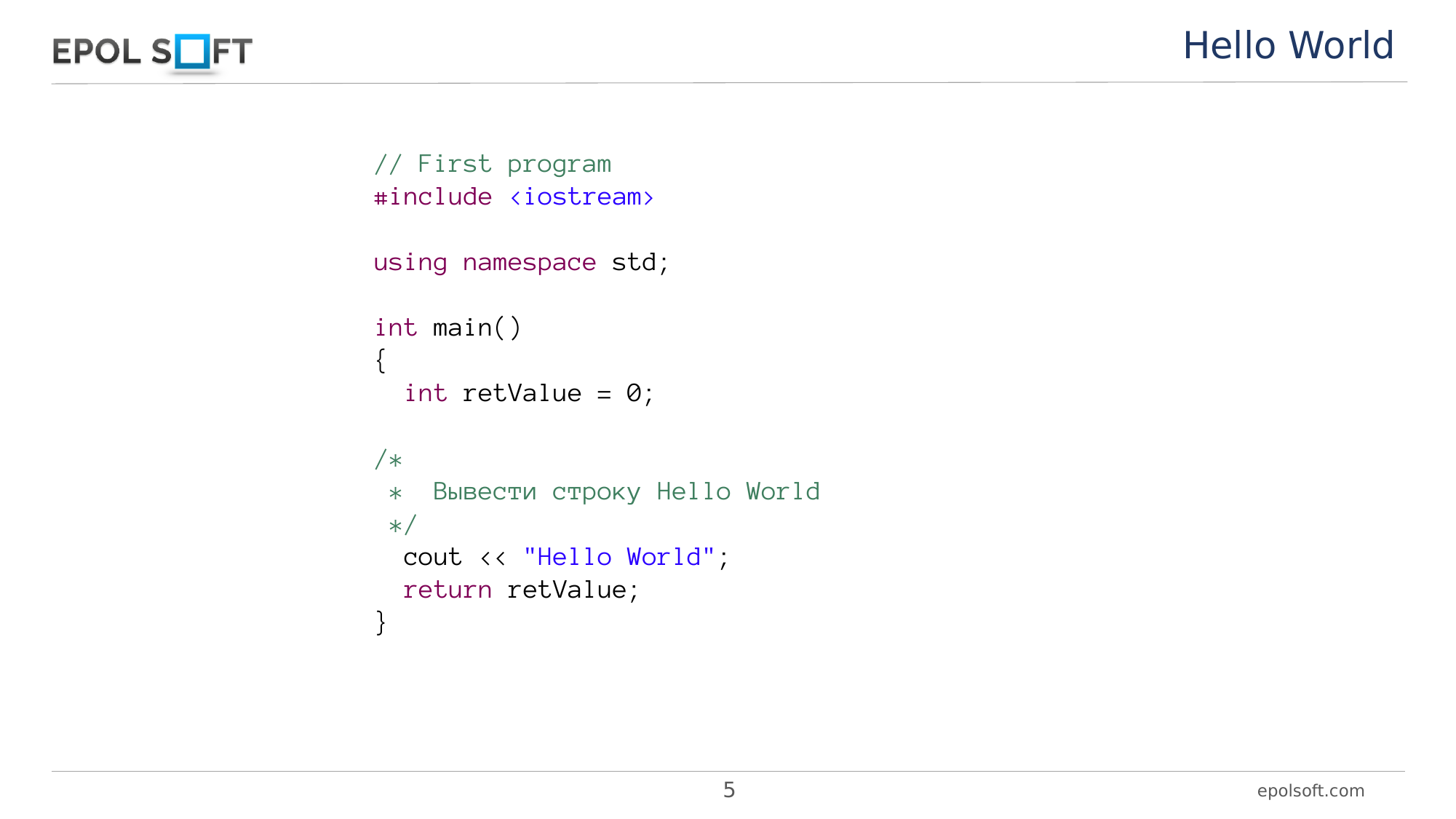

Hello World
// First program
#include <iostream>

using namespace std;

int main()
{
  int retValue = 0;

/*
 *  Вывести строку Hello World
 */
  cout << "Hello World";
  return retValue;
}
5